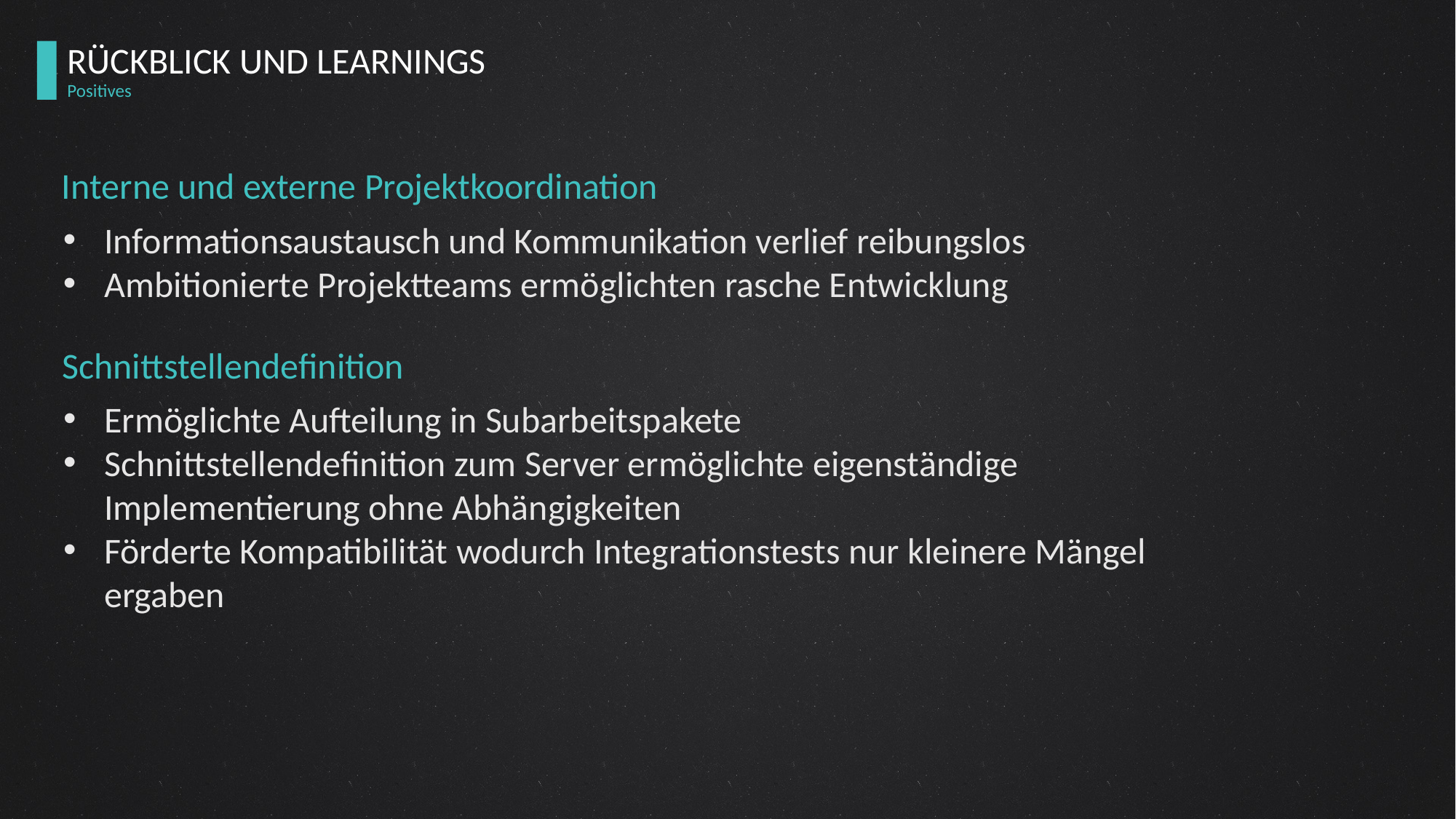

RÜCKBLICK UND LEARNINGS
Positives

Interne und externe Projektkoordination
Informationsaustausch und Kommunikation verlief reibungslos
Ambitionierte Projektteams ermöglichten rasche Entwicklung
Schnittstellendefinition
Ermöglichte Aufteilung in Subarbeitspakete
Schnittstellendefinition zum Server ermöglichte eigenständige Implementierung ohne Abhängigkeiten
Förderte Kompatibilität wodurch Integrationstests nur kleinere Mängel ergaben